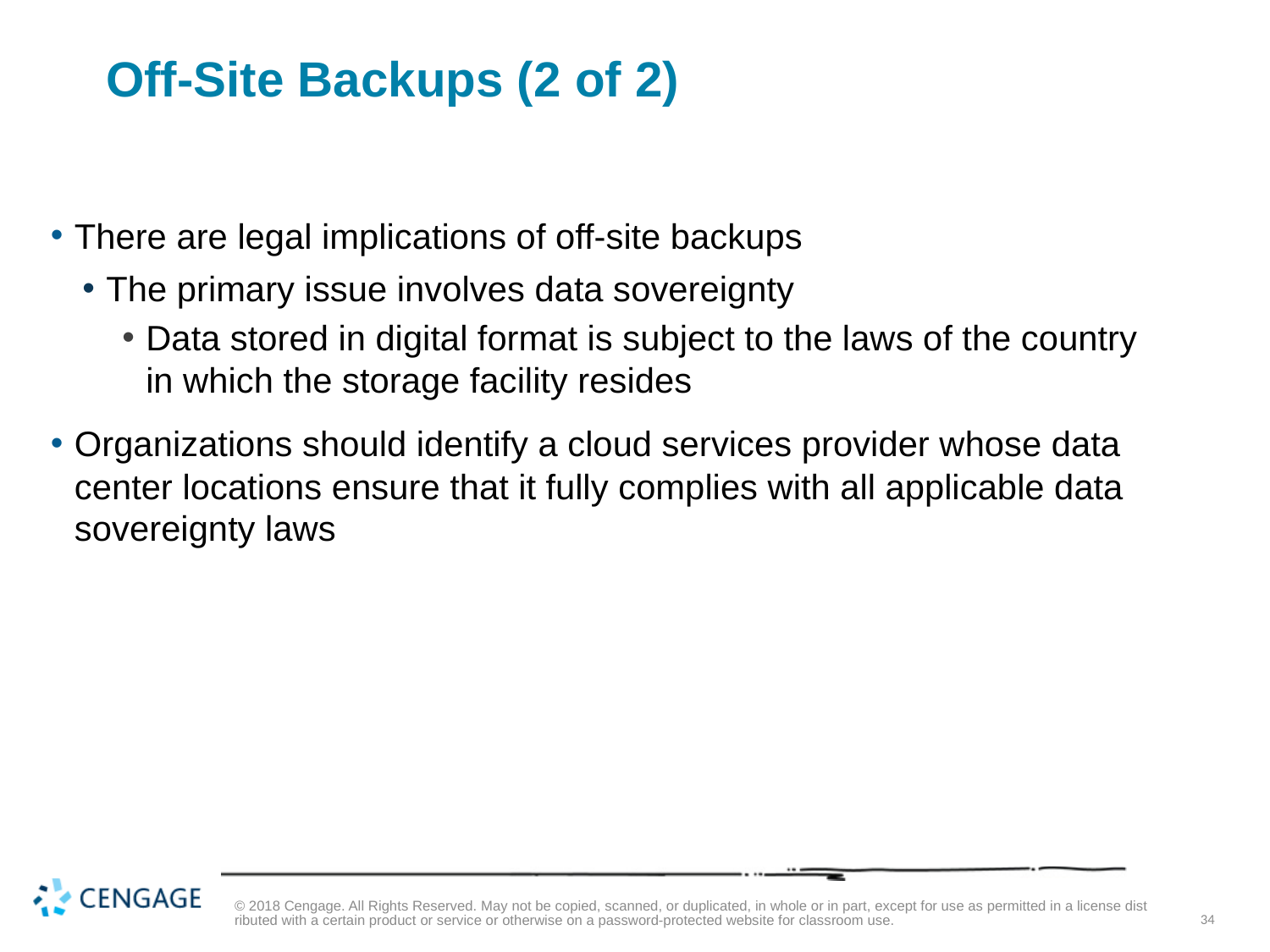

# Off-Site Backups (2 of 2)
There are legal implications of off-site backups
The primary issue involves data sovereignty
Data stored in digital format is subject to the laws of the country in which the storage facility resides
Organizations should identify a cloud services provider whose data center locations ensure that it fully complies with all applicable data sovereignty laws
© 2018 Cengage. All Rights Reserved. May not be copied, scanned, or duplicated, in whole or in part, except for use as permitted in a license distributed with a certain product or service or otherwise on a password-protected website for classroom use.